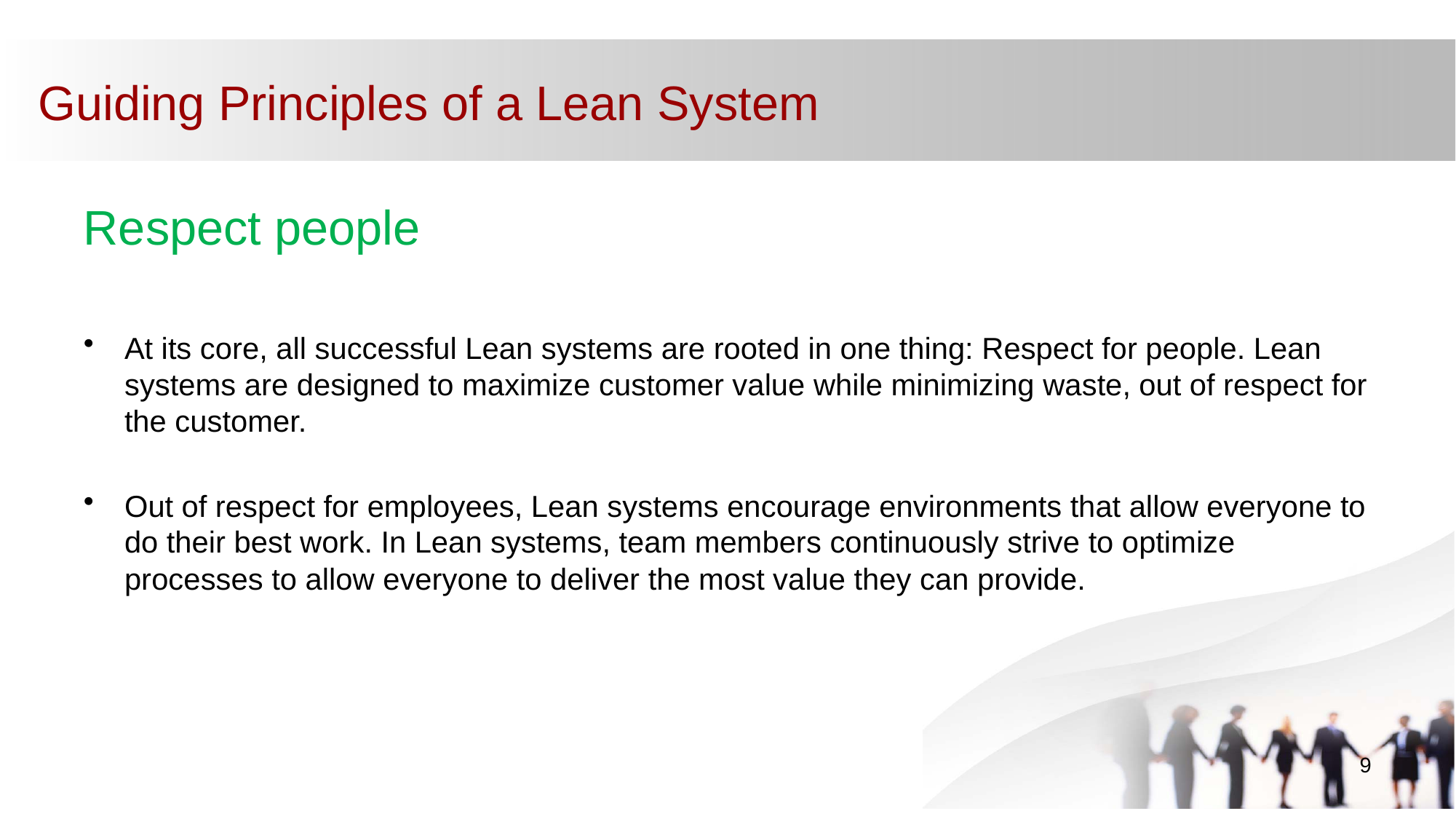

# Guiding Principles of a Lean System
Respect people

At its core, all successful Lean systems are rooted in one thing: Respect for people. Lean systems are designed to maximize customer value while minimizing waste, out of respect for the customer.

Out of respect for employees, Lean systems encourage environments that allow everyone to do their best work. In Lean systems, team members continuously strive to optimize processes to allow everyone to deliver the most value they can provide.
9